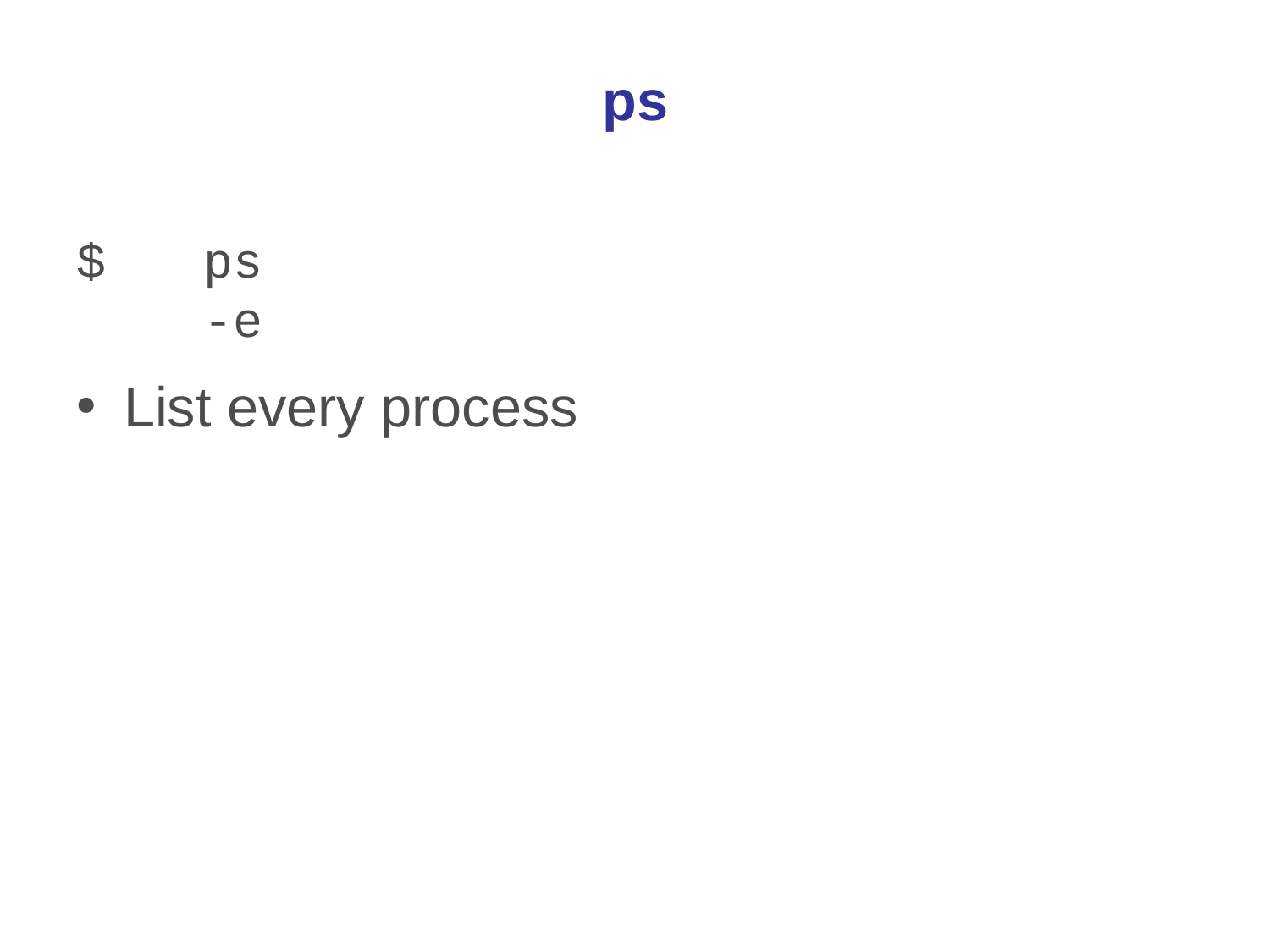

ps
# $	ps	-e
List every process